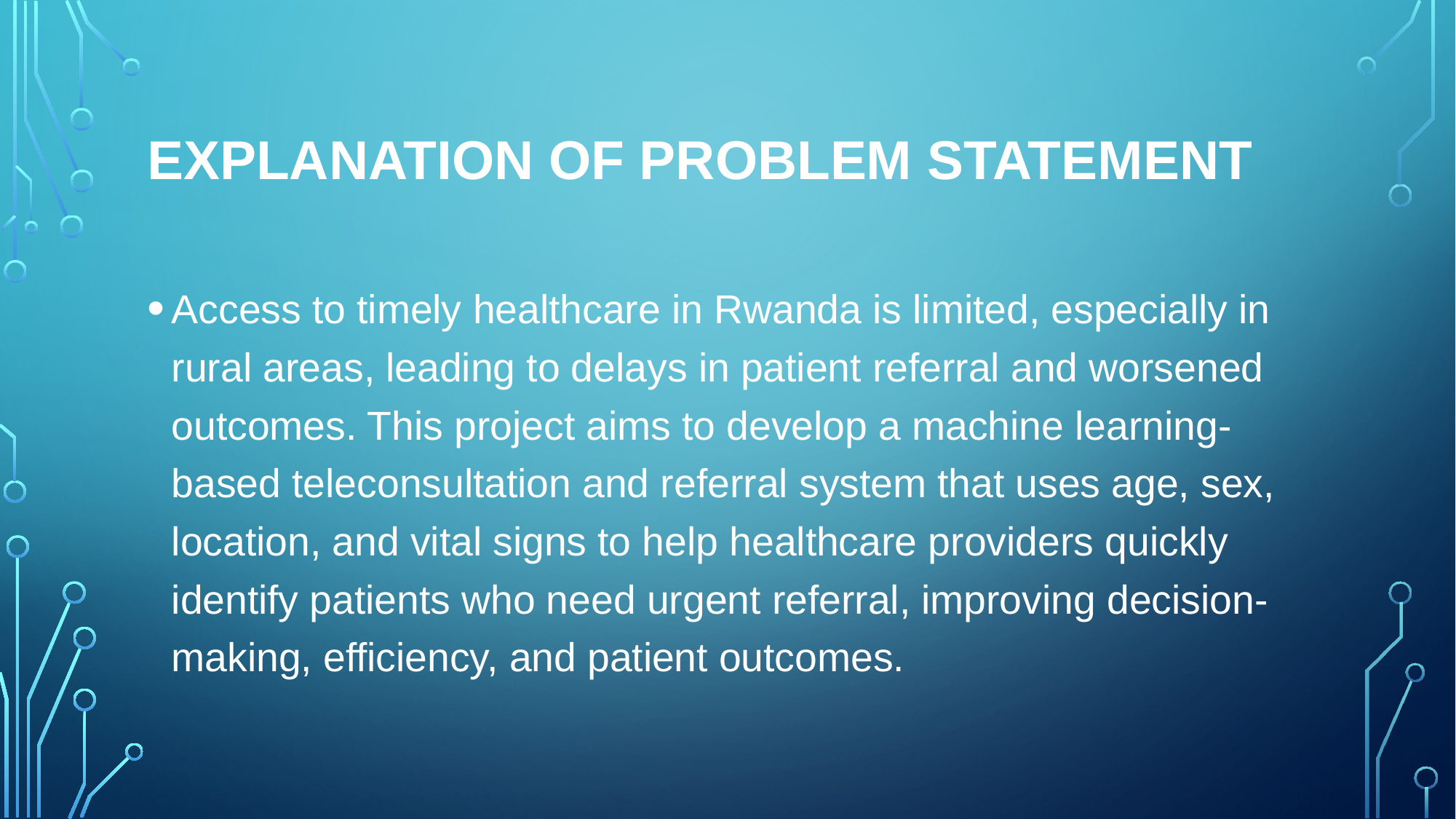

# Explanation of problem statement
Access to timely healthcare in Rwanda is limited, especially in rural areas, leading to delays in patient referral and worsened outcomes. This project aims to develop a machine learning-based teleconsultation and referral system that uses age, sex, location, and vital signs to help healthcare providers quickly identify patients who need urgent referral, improving decision-making, efficiency, and patient outcomes.